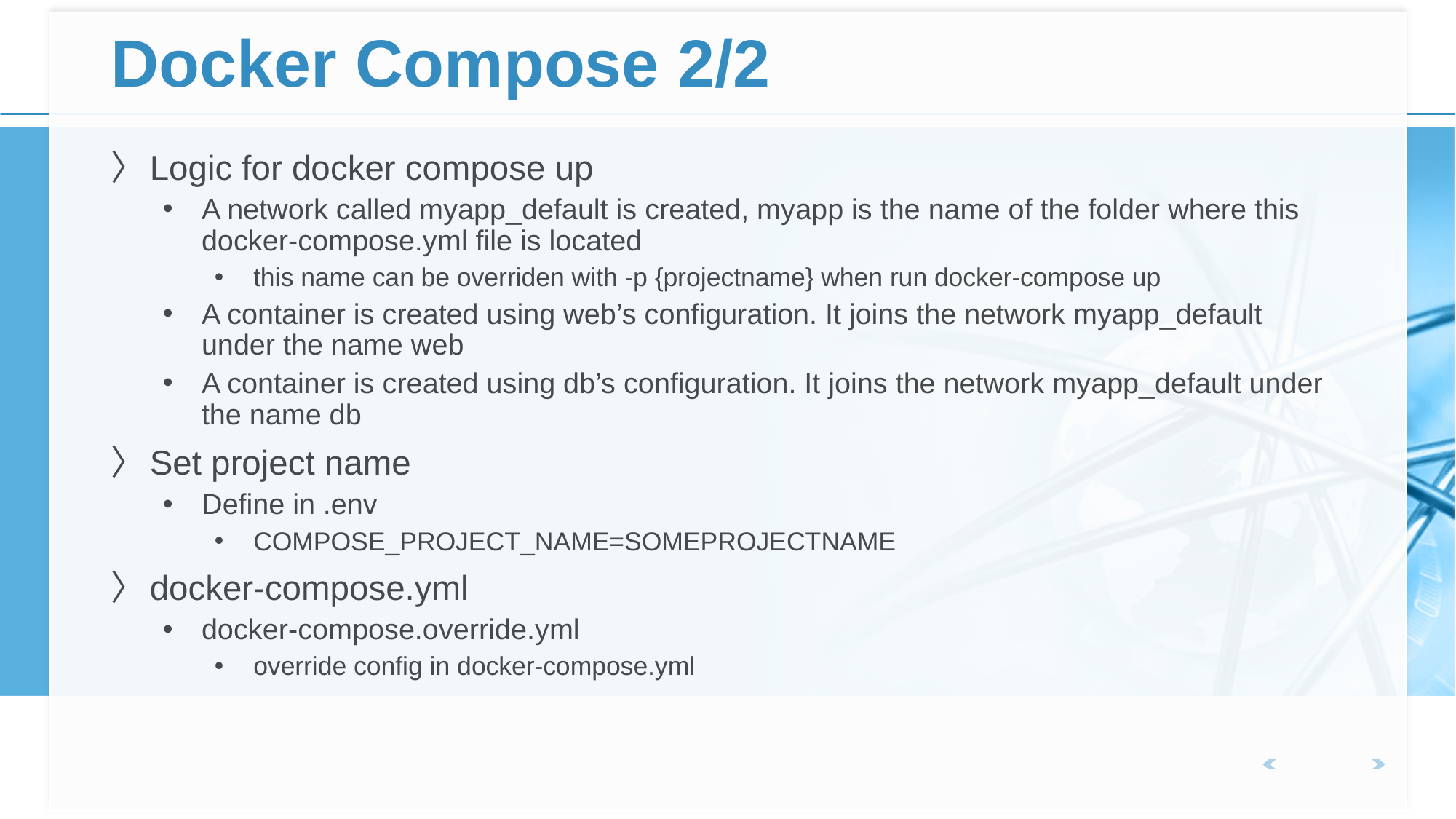

# Docker Compose 2/2
Logic for docker compose up
A network called myapp_default is created, myapp is the name of the folder where this docker-compose.yml file is located
this name can be overriden with -p {projectname} when run docker-compose up
A container is created using web’s configuration. It joins the network myapp_default under the name web
A container is created using db’s configuration. It joins the network myapp_default under the name db
Set project name
Define in .env
COMPOSE_PROJECT_NAME=SOMEPROJECTNAME
docker-compose.yml
docker-compose.override.yml
override config in docker-compose.yml